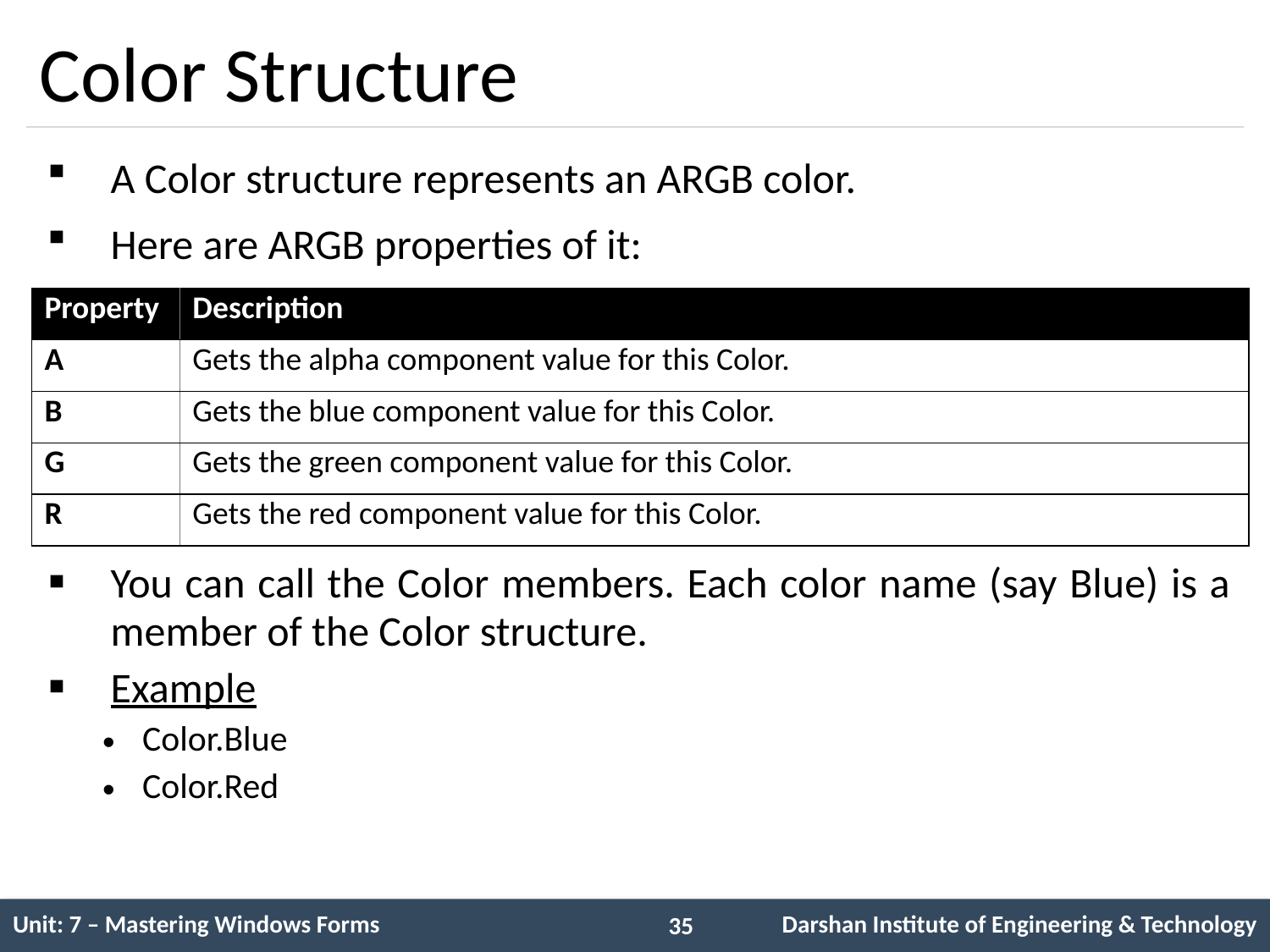

# Color Structure
A Color structure represents an ARGB color.
Here are ARGB properties of it:
| Property | Description |
| --- | --- |
| A | Gets the alpha component value for this Color. |
| B | Gets the blue component value for this Color. |
| G | Gets the green component value for this Color. |
| R | Gets the red component value for this Color. |
You can call the Color members. Each color name (say Blue) is a member of the Color structure.
Example
Color.Blue
Color.Red